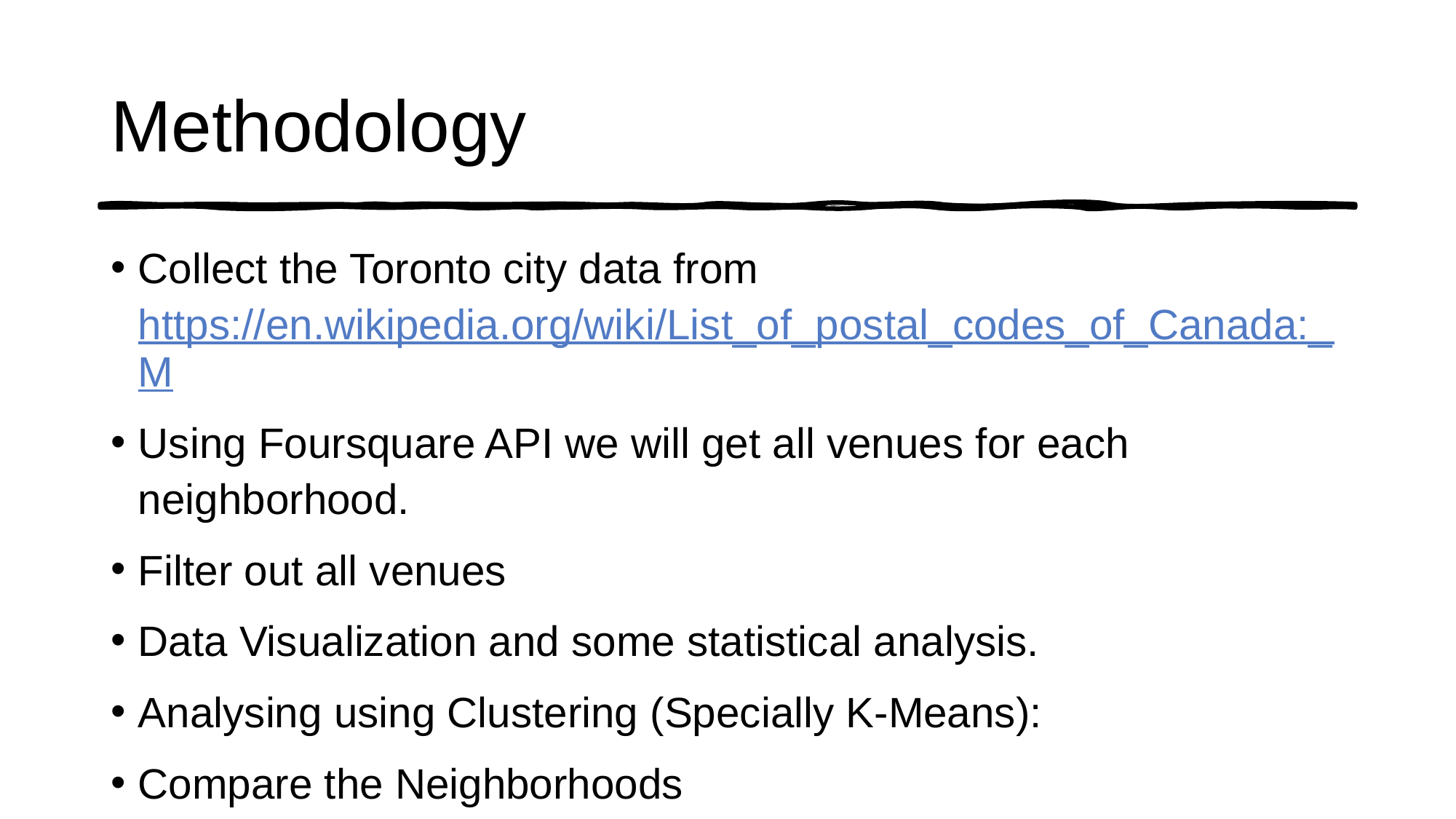

# Methodology
Collect the Toronto city data from https://en.wikipedia.org/wiki/List_of_postal_codes_of_Canada:_M
Using Foursquare API we will get all venues for each neighborhood.
Filter out all venues
Data Visualization and some statistical analysis.
Analysing using Clustering (Specially K-Means):
Compare the Neighborhoods
Inference From these Results and related Conclusions